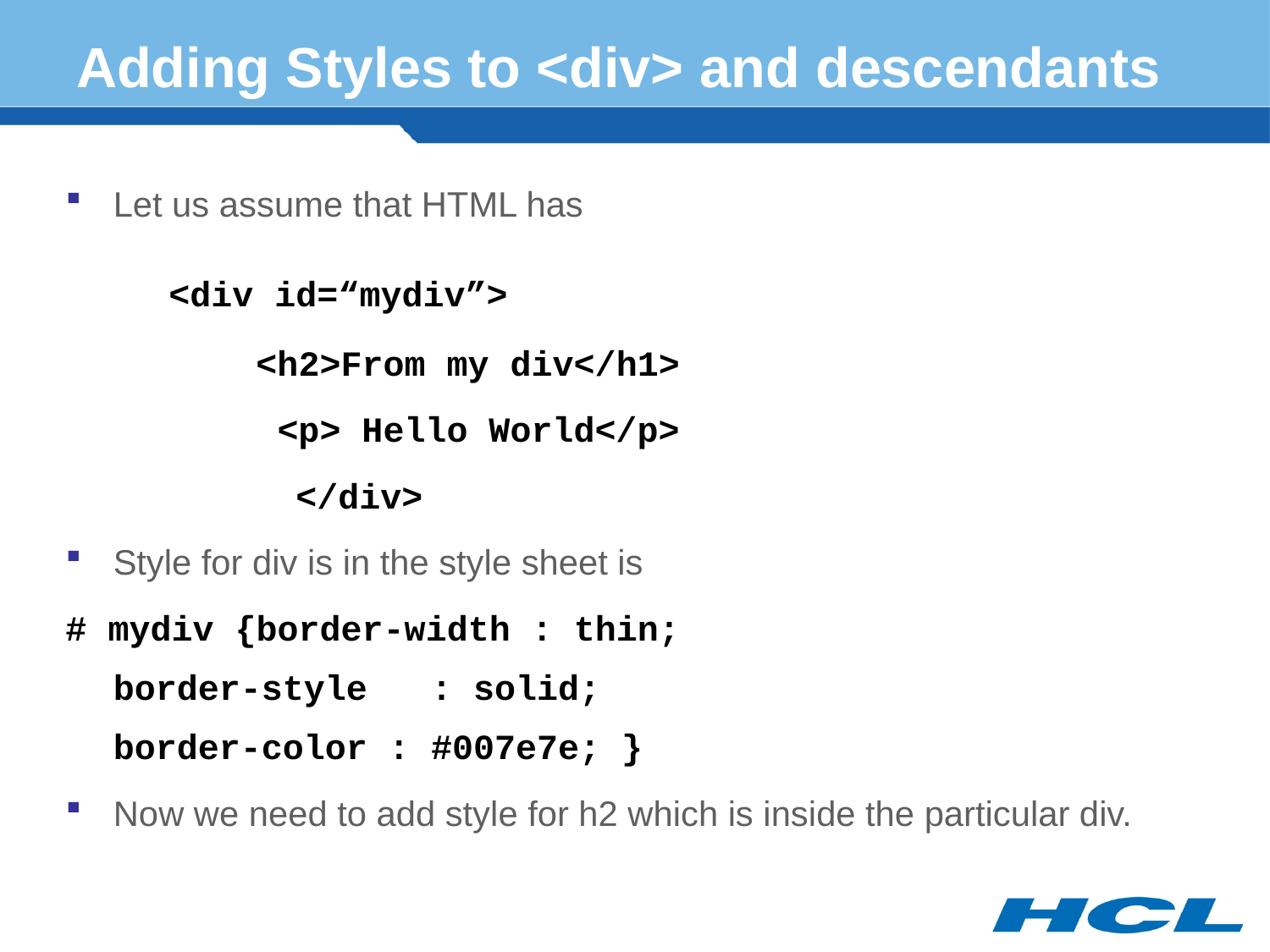

# Adding Styles to <div> and descendants
Let us assume that HTML has
	<div id=“mydiv”>
      <h2>From my div</h1>
       <p> Hello World</p>
  	</div>
Style for div is in the style sheet is
# mydiv {border-width : thin;                    border-style   : solid;                    border-color : #007e7e; }
Now we need to add style for h2 which is inside the particular div.